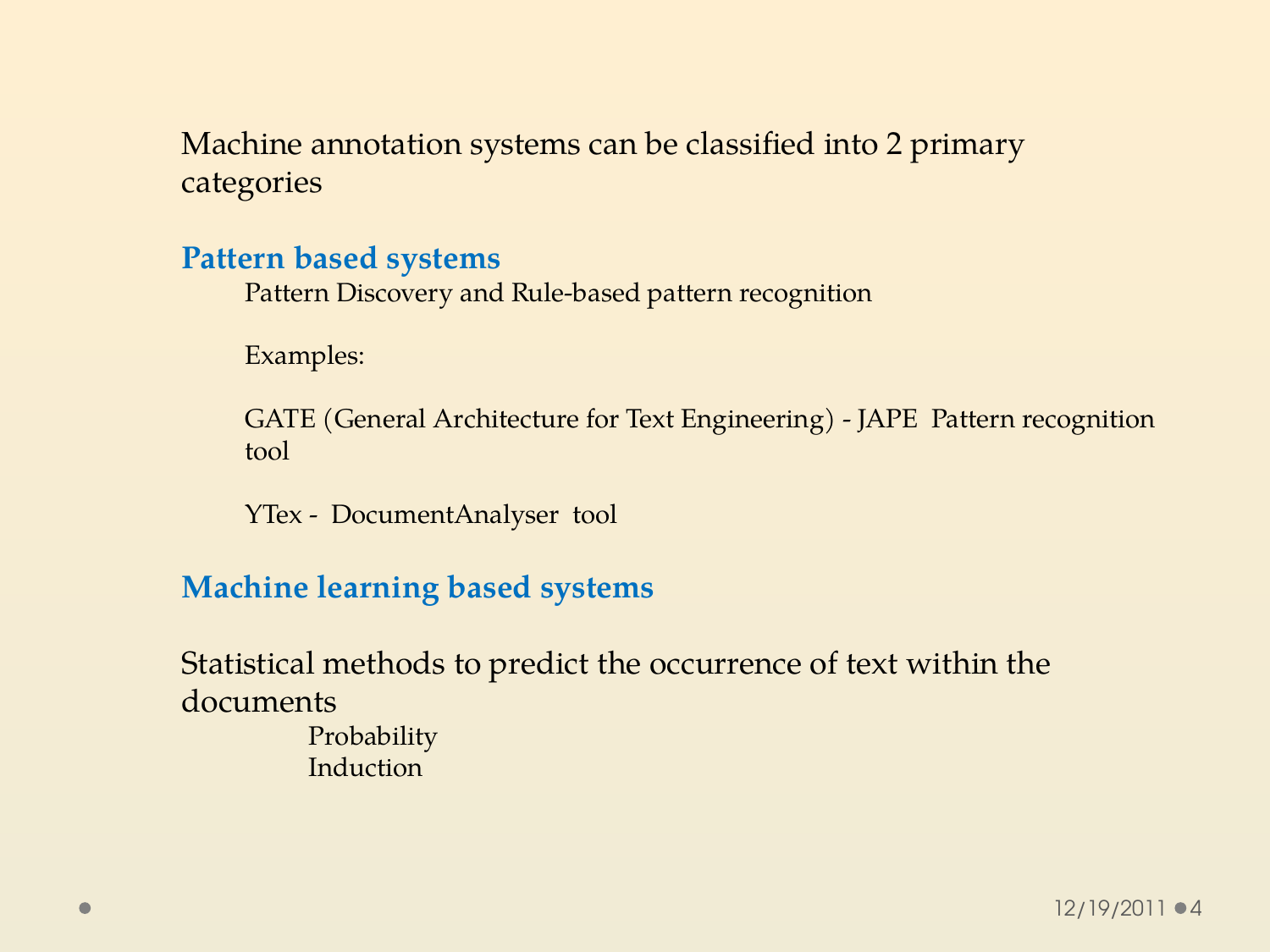

Machine annotation systems can be classified into 2 primary categories

Pattern based systems
Pattern Discovery and Rule-based pattern recognition

Examples:

GATE (General Architecture for Text Engineering) - JAPE  Pattern recognition tool

YTex -  DocumentAnalyser  tool

Machine learning based systems

Statistical methods to predict the occurrence of text within the documents
	Probability
	Induction

12/19/2011
4